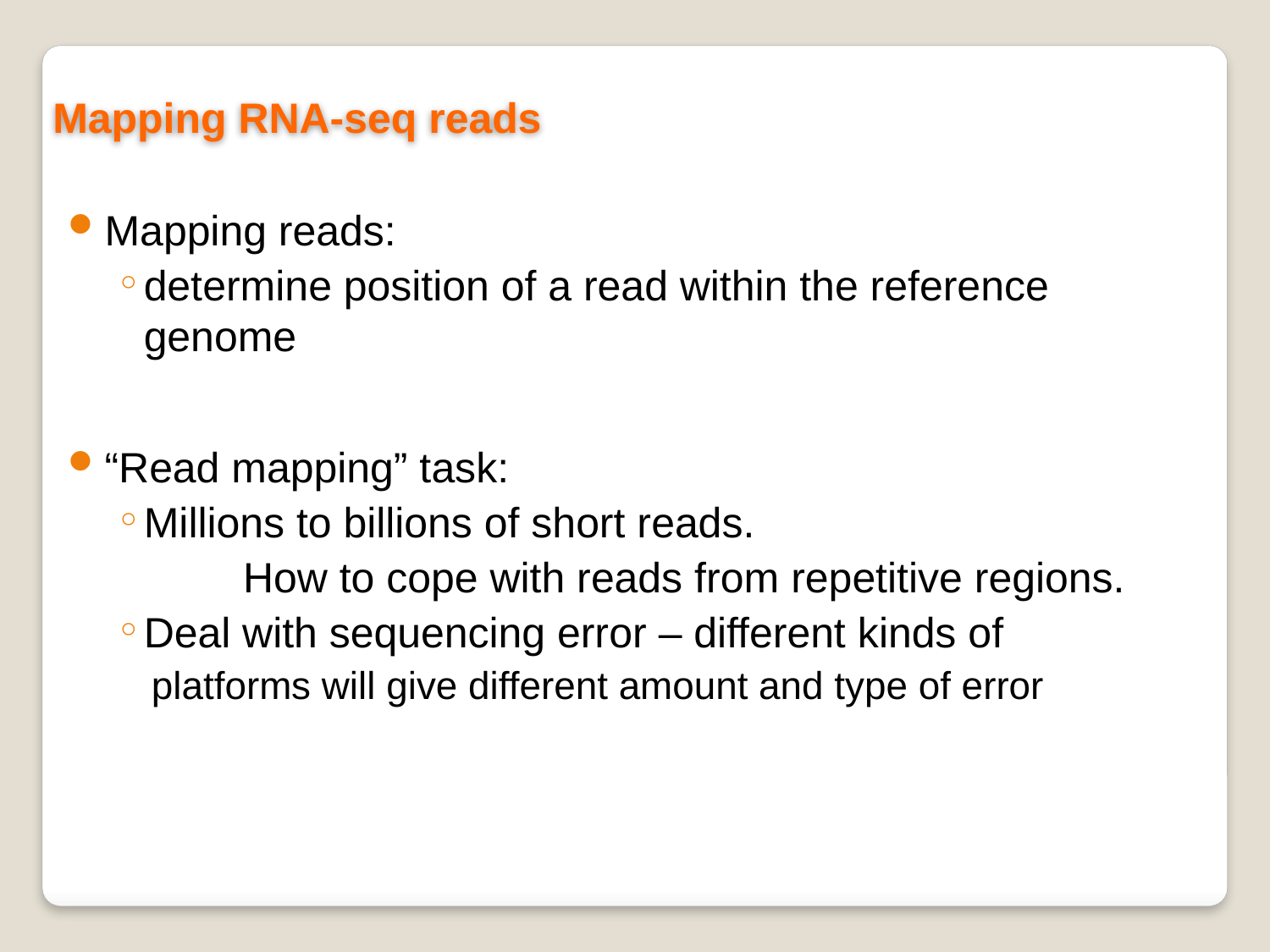

Mapping RNA-seq reads
Mapping reads:
determine position of a read within the reference genome

“Read mapping” task:
Millions to billions of short reads.
	How to cope with reads from repetitive regions.
Deal with sequencing error – different kinds of
platforms will give different amount and type of error